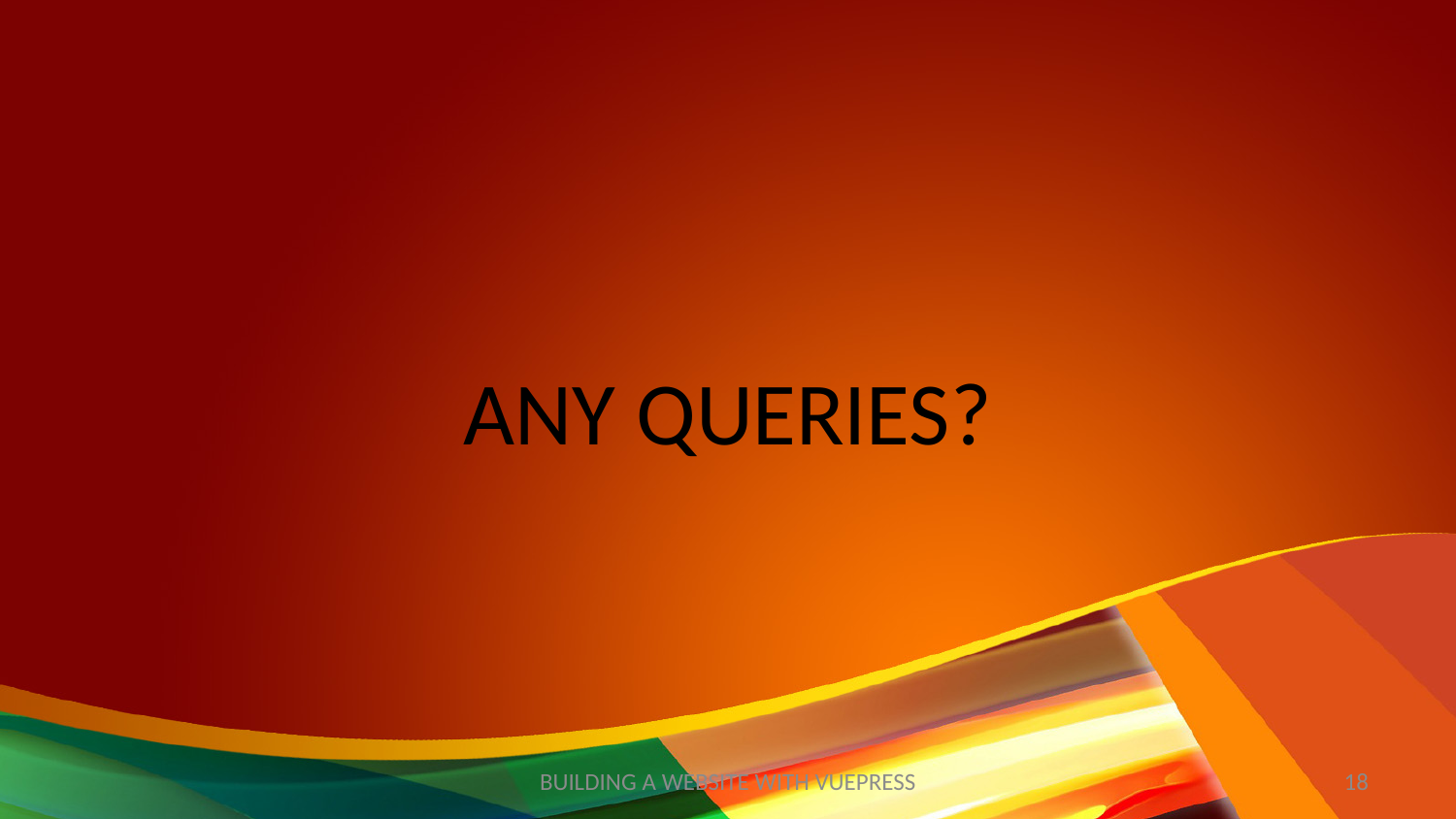

# ANY QUERIES?
BUILDING A WEBSITE WITH VUEPRESS
18